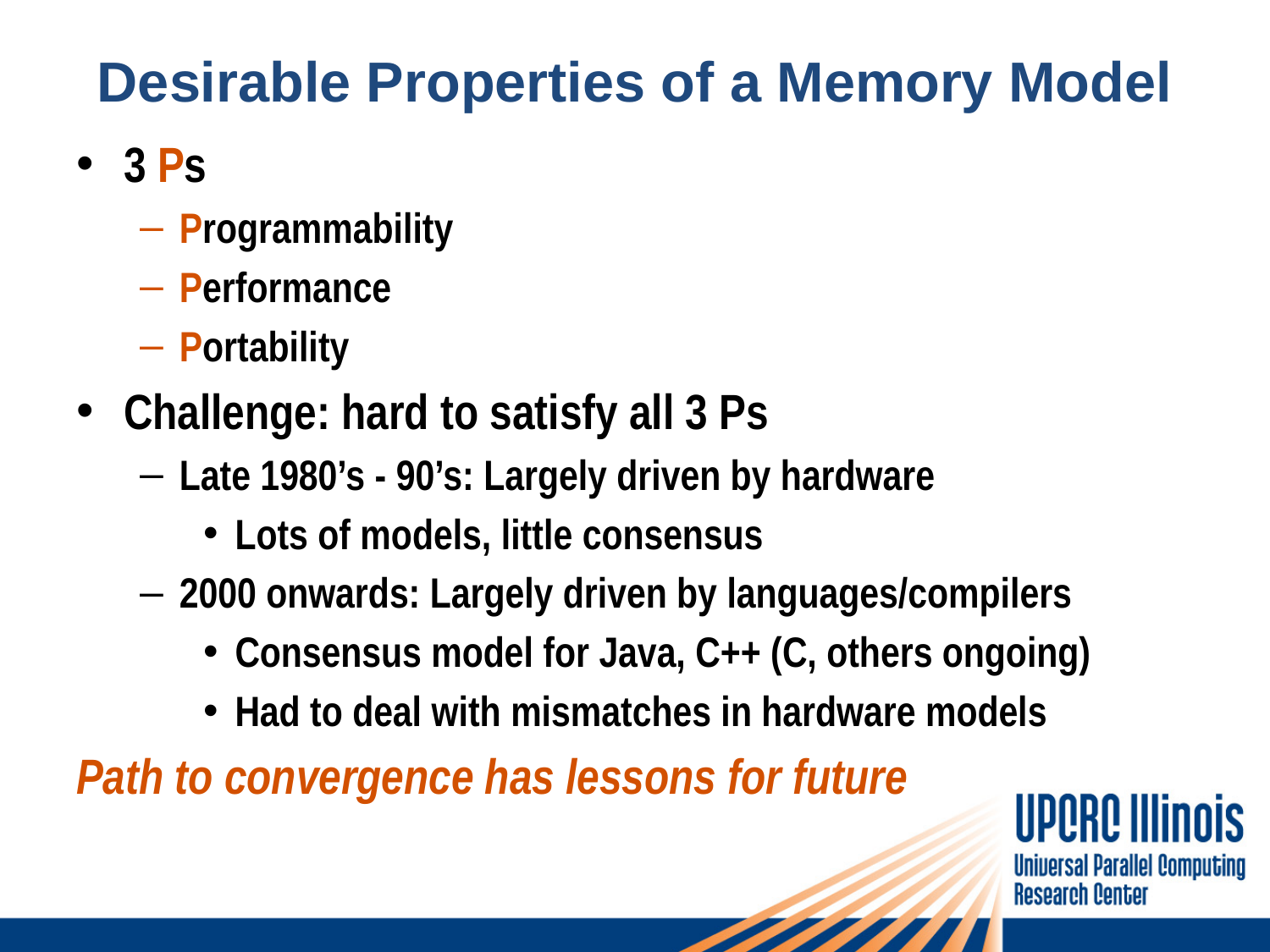

# Desirable Properties of a Memory Model
3 Ps
Programmability
Performance
Portability
Challenge: hard to satisfy all 3 Ps
Late 1980’s - 90’s: Largely driven by hardware
Lots of models, little consensus
2000 onwards: Largely driven by languages/compilers
Consensus model for Java, C++ (C, others ongoing)
Had to deal with mismatches in hardware models
Path to convergence has lessons for future